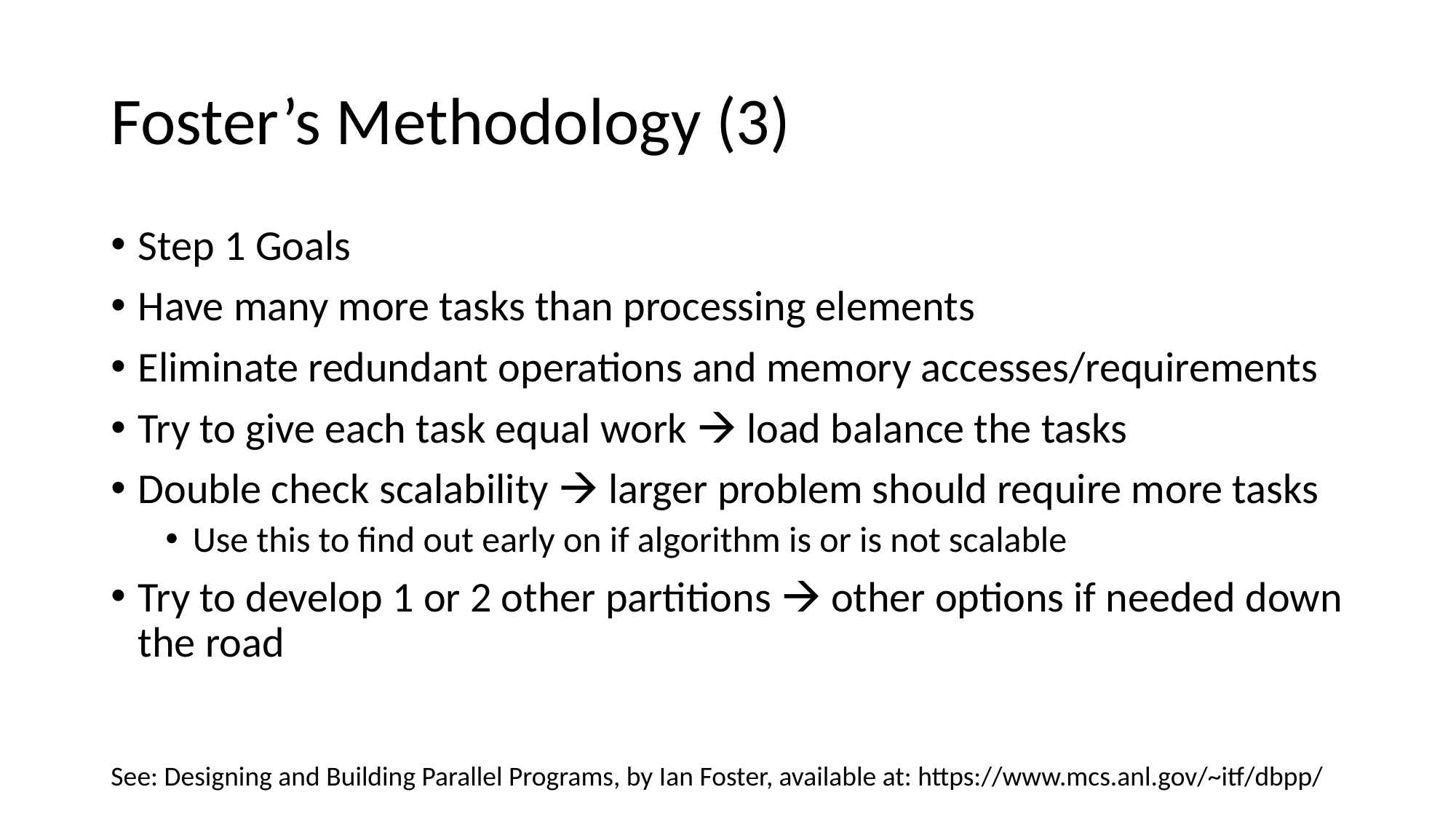

# Foster’s Methodology (3)
Step 1 Goals
Have many more tasks than processing elements
Eliminate redundant operations and memory accesses/requirements
Try to give each task equal work 🡪 load balance the tasks
Double check scalability 🡪 larger problem should require more tasks
Use this to find out early on if algorithm is or is not scalable
Try to develop 1 or 2 other partitions 🡪 other options if needed down the road
See: Designing and Building Parallel Programs, by Ian Foster, available at: https://www.mcs.anl.gov/~itf/dbpp/